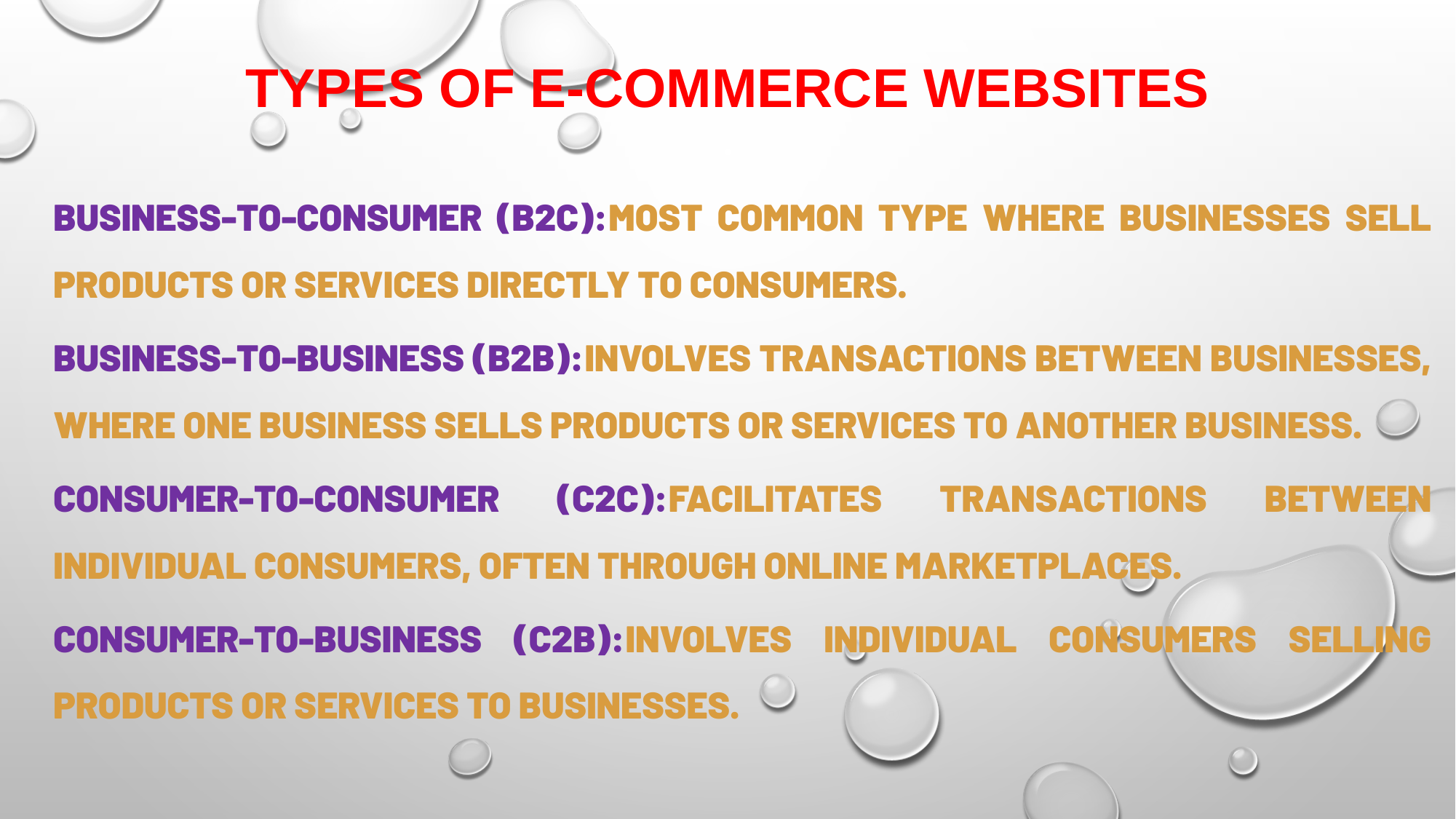

# Types of E-Commerce Websites
Business-to-Consumer (B2C):Most common type where businesses sell products or services directly to consumers.
Business-to-Business (B2B):Involves transactions between businesses, where one business sells products or services to another business.
Consumer-to-Consumer (C2C):Facilitates transactions between individual consumers, often through online marketplaces.
Consumer-to-Business (C2B):Involves individual consumers selling products or services to businesses.